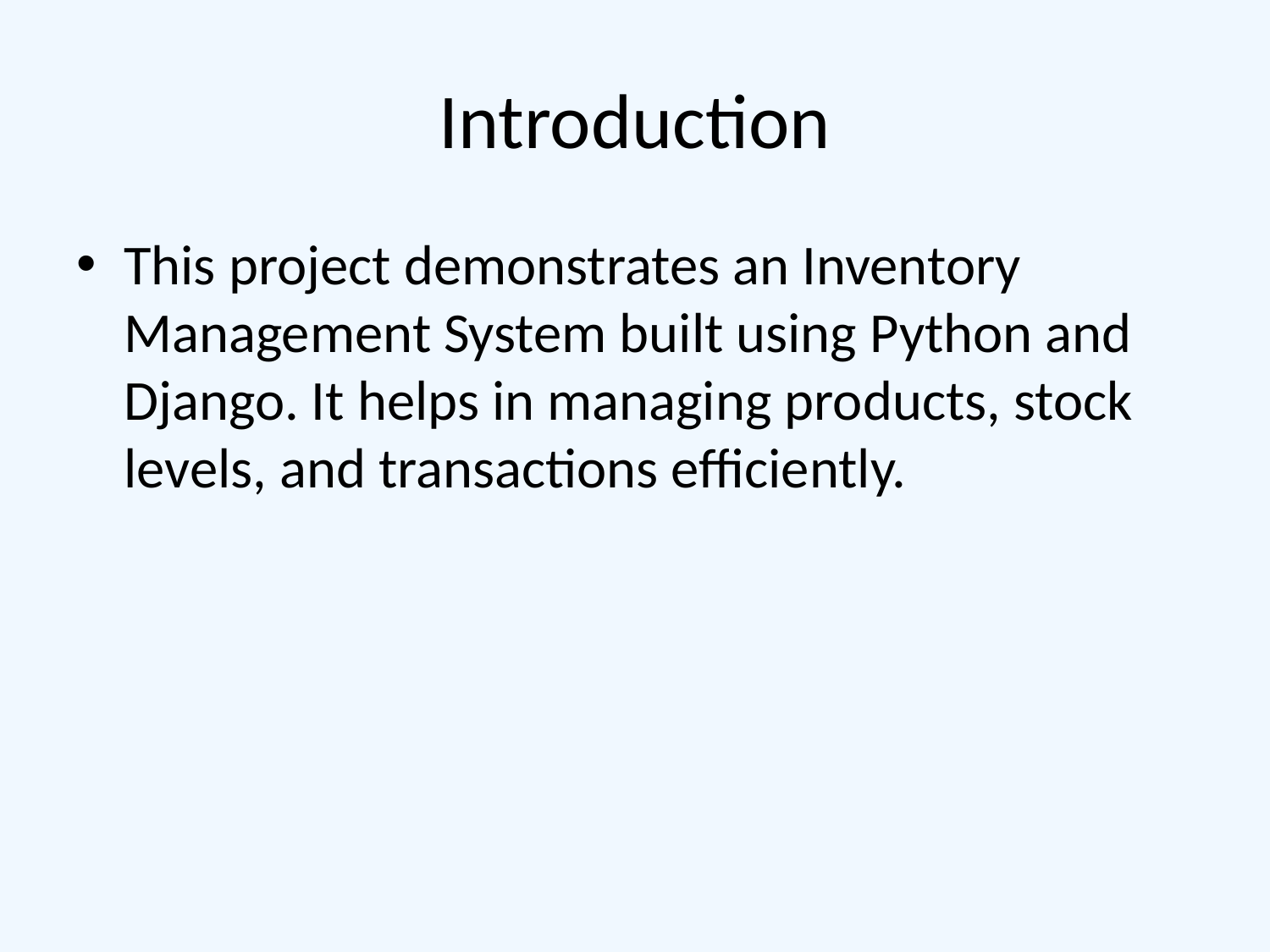

# Introduction
This project demonstrates an Inventory Management System built using Python and Django. It helps in managing products, stock levels, and transactions efficiently.